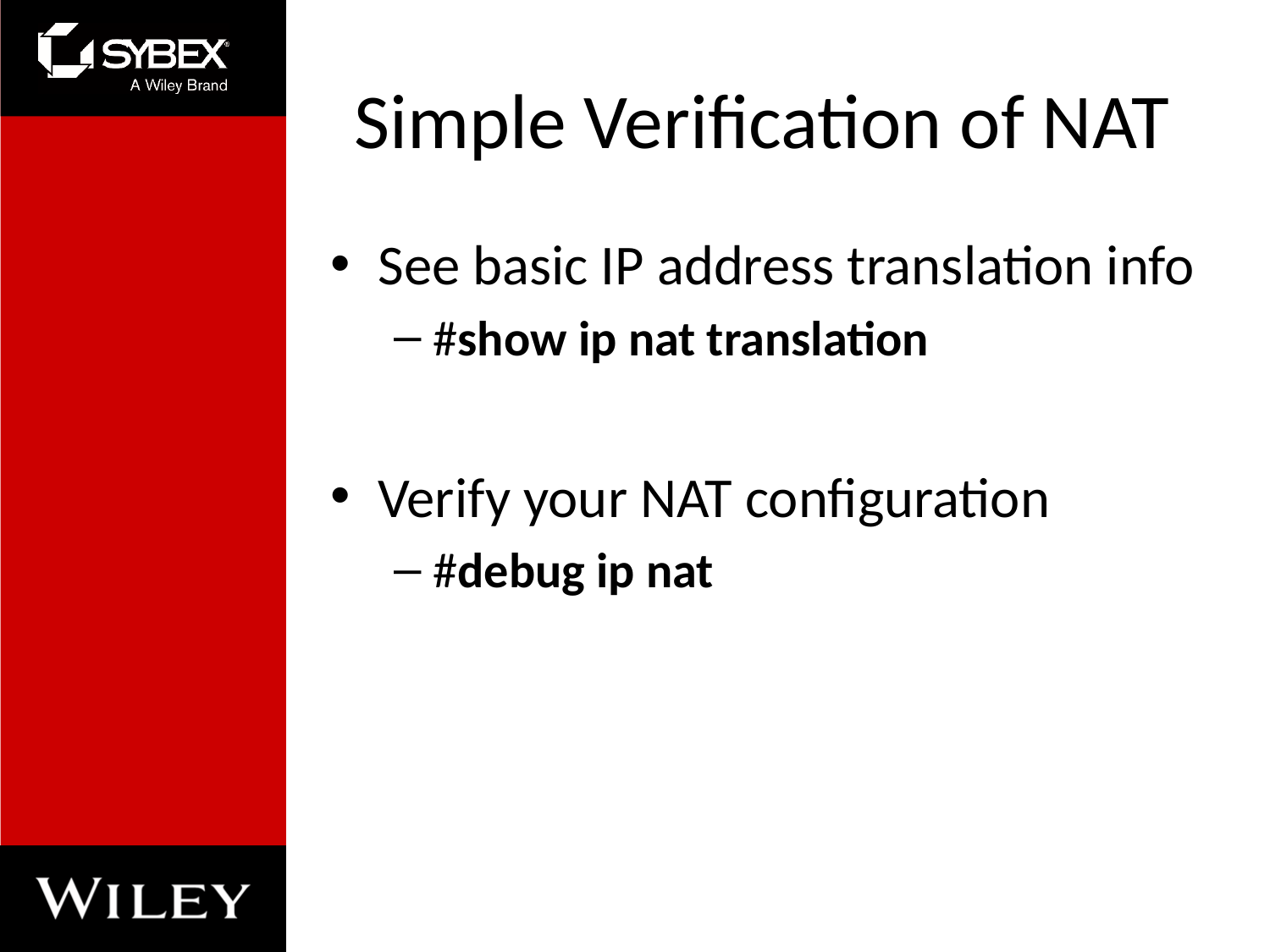

# Simple Verification of NAT
See basic IP address translation info
#show ip nat translation

Verify your NAT configuration
#debug ip nat